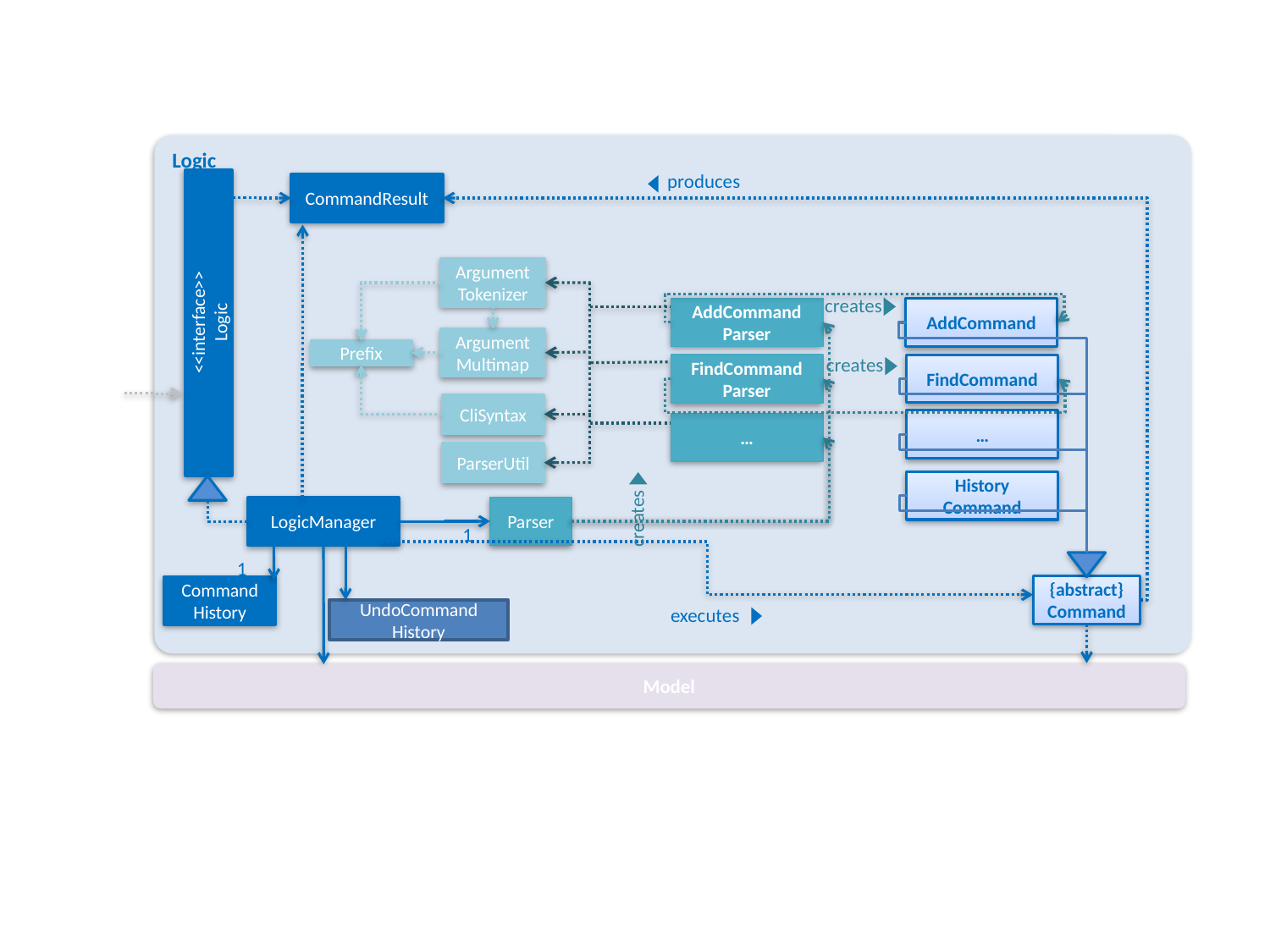

Logic
produces

CommandResult
Argument
Tokenizer

creates
AddCommand
Parser
AddCommand
<<interface>>
Logic
Argument
Multimap

creates
Prefix
FindCommand
FindCommand
Parser
CliSyntax
…
…
ParserUtil
History
Command

creates

Parser
LogicManager
1

1
{abstract}
Command
Command
History
UndoCommand
History
executes

Model